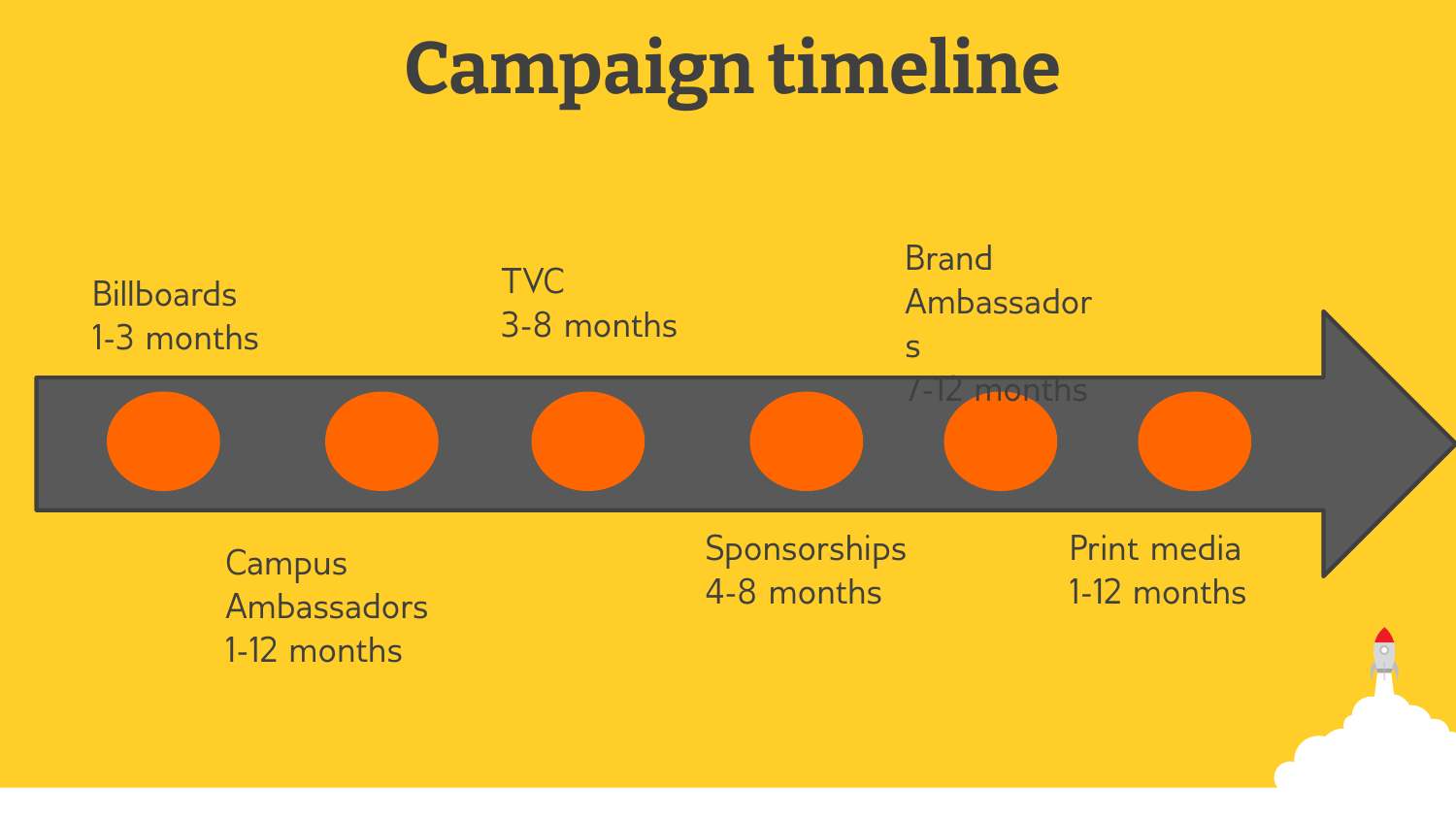

Campaign timeline
Brand Ambassadors
7-12 months
TVC
3-8 months
Billboards
1-3 months

Sponsorships
4-8 months
Print media
1-12 months
Campus Ambassadors
1-12 months